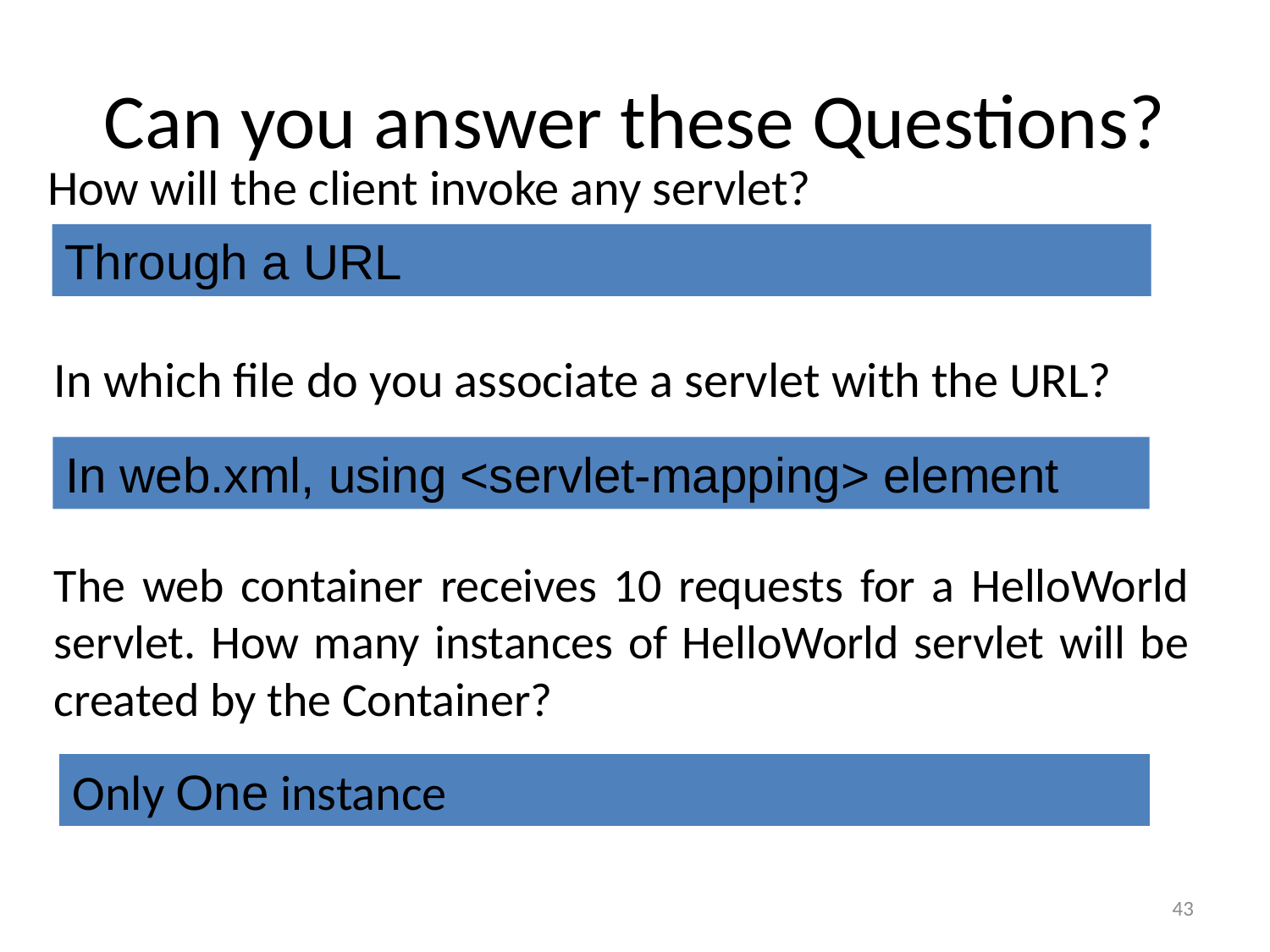

# Can you answer these Questions?
How will the client invoke any servlet?

Through a URL
In which file do you associate a servlet with the URL?

In web.xml, using <servlet-mapping> element
	The web container receives 10 requests for a HelloWorld servlet. How many instances of HelloWorld servlet will be created by the Container?

Only One instance

43